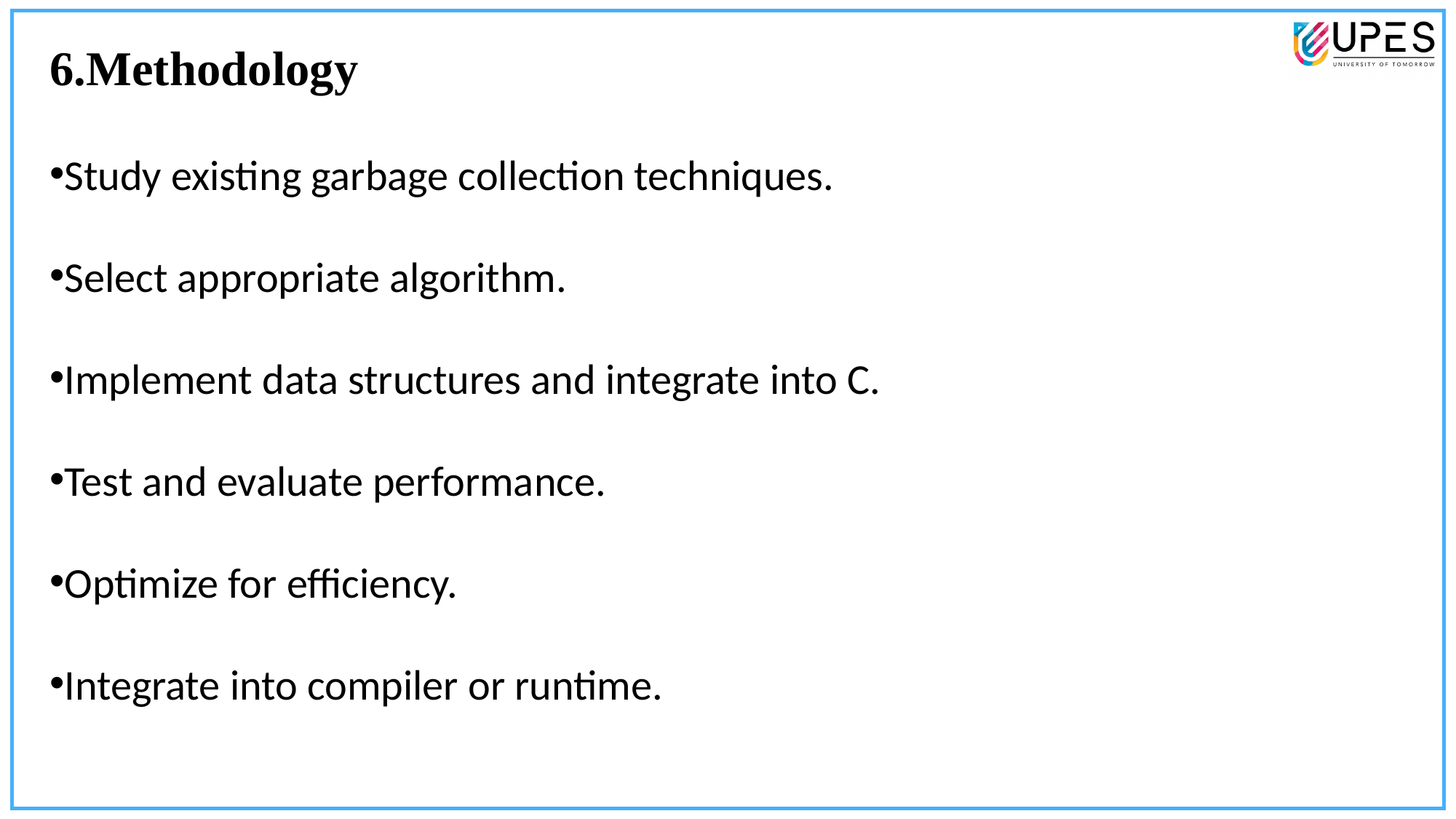

6.Methodology

Study existing garbage collection techniques.

Select appropriate algorithm.

Implement data structures and integrate into C.

Test and evaluate performance.

Optimize for efficiency.

Integrate into compiler or runtime.